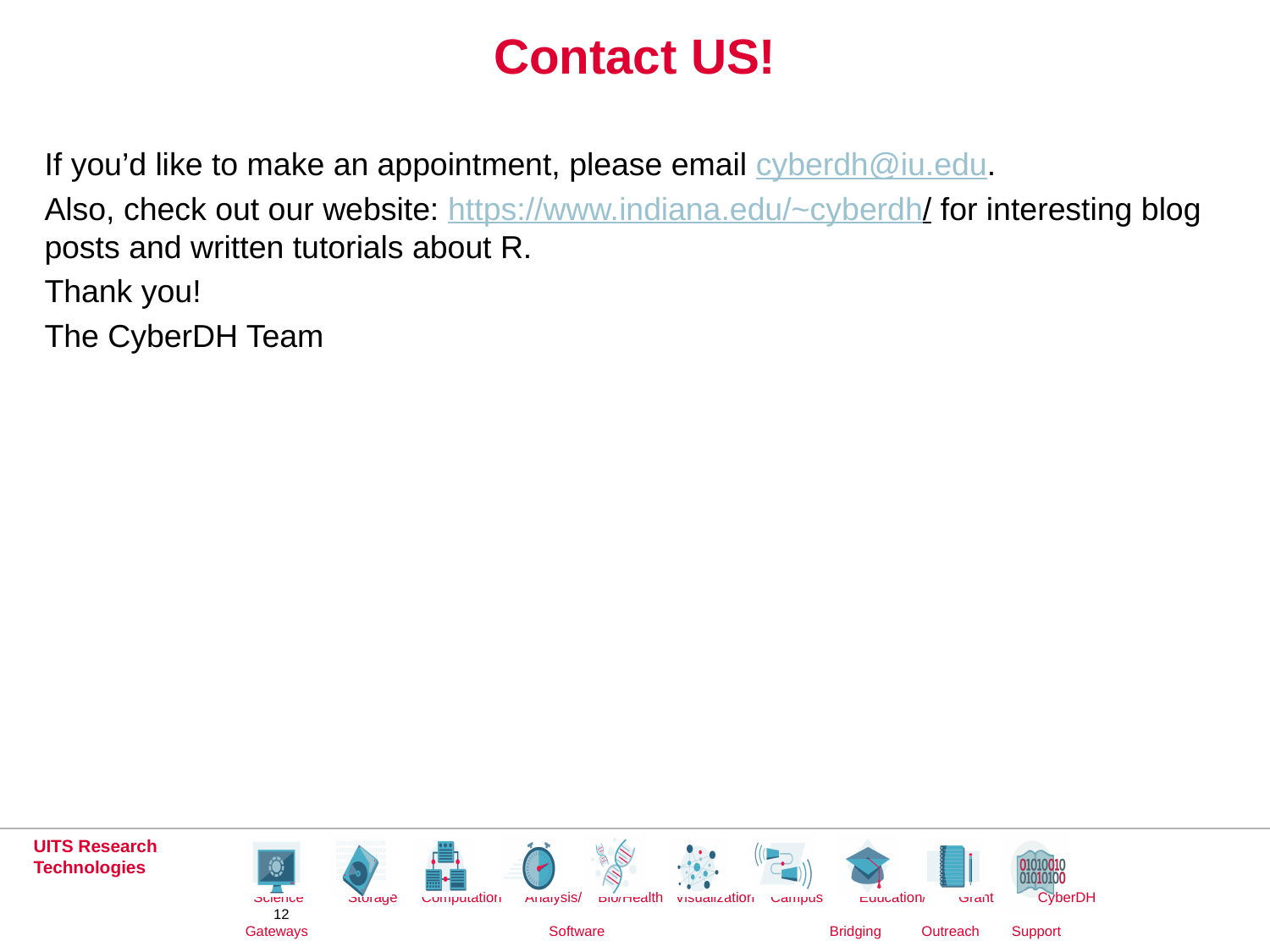

# Contact US!
If you’d like to make an appointment, please email cyberdh@iu.edu.
Also, check out our website: https://www.indiana.edu/~cyberdh/ for interesting blog posts and written tutorials about R.
Thank you!
The CyberDH Team